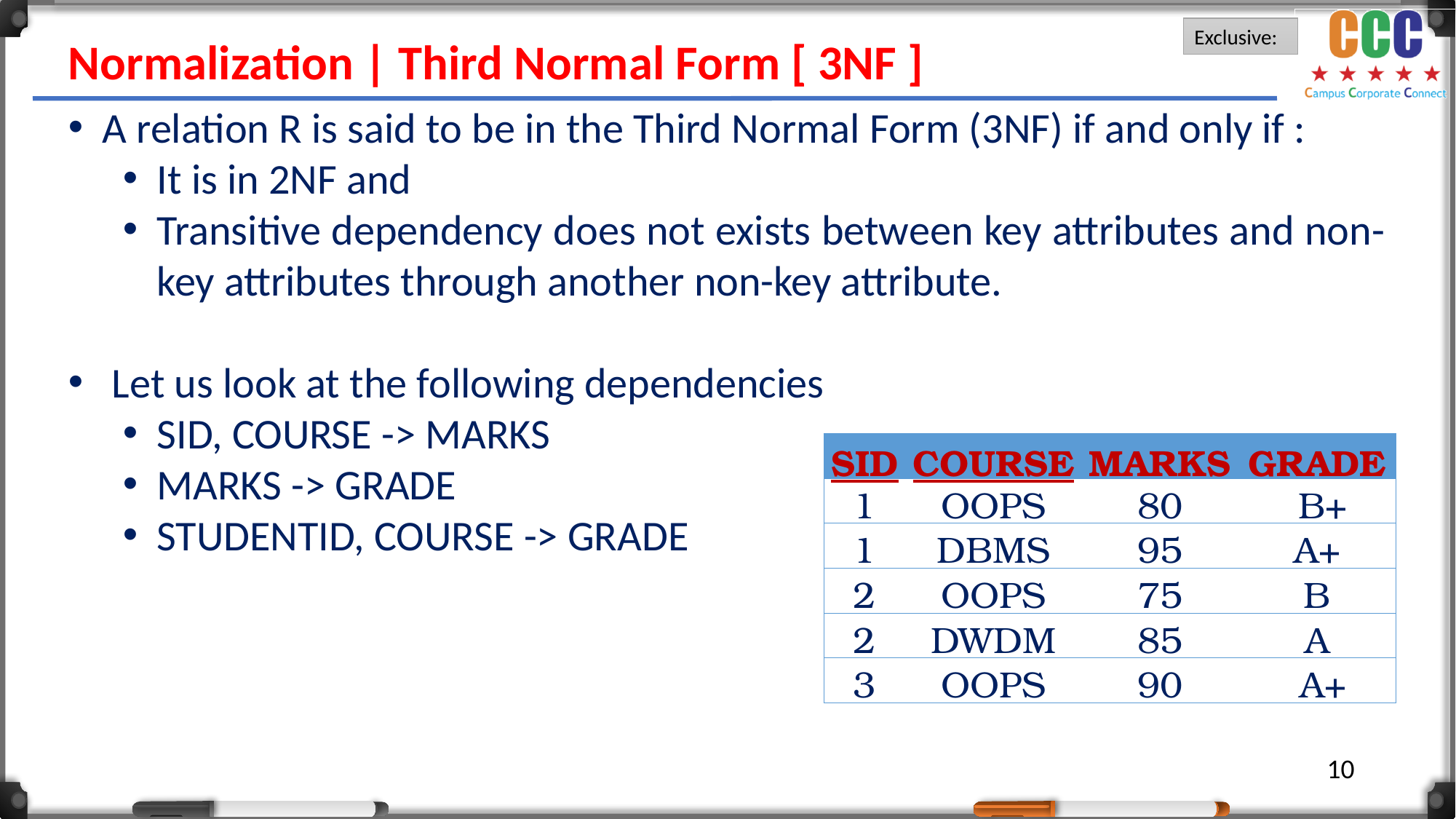

Normalization | Third Normal Form [ 3NF ]
A relation R is said to be in the Third Normal Form (3NF) if and only if :
It is in 2NF and
Transitive dependency does not exists between key attributes and non-key attributes through another non-key attribute.

 Let us look at the following dependencies
SID, COURSE -> MARKS
MARKS -> GRADE
STUDENTID, COURSE -> GRADE

| SID | COURSE | MARKS | GRADE |
| --- | --- | --- | --- |
| 1 | OOPS | 80 | B+ |
| 1 | DBMS | 95 | A+ |
| 2 | OOPS | 75 | B |
| 2 | DWDM | 85 | A |
| 3 | OOPS | 90 | A+ |